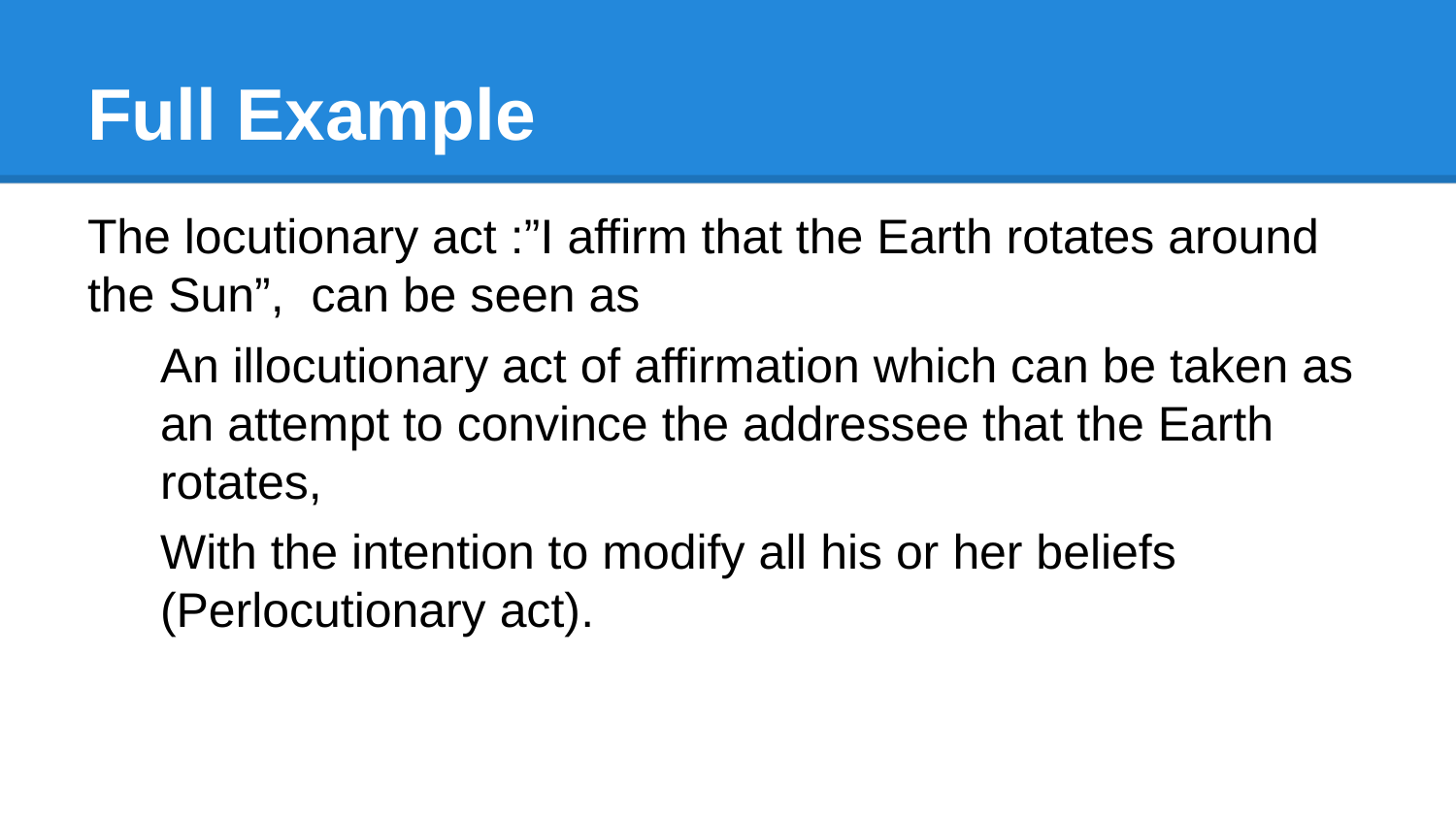

# Full Example
The locutionary act :”I affirm that the Earth rotates around the Sun”,  can be seen as
An illocutionary act of affirmation which can be taken as an attempt to convince the addressee that the Earth rotates,
With the intention to modify all his or her beliefs (Perlocutionary act).